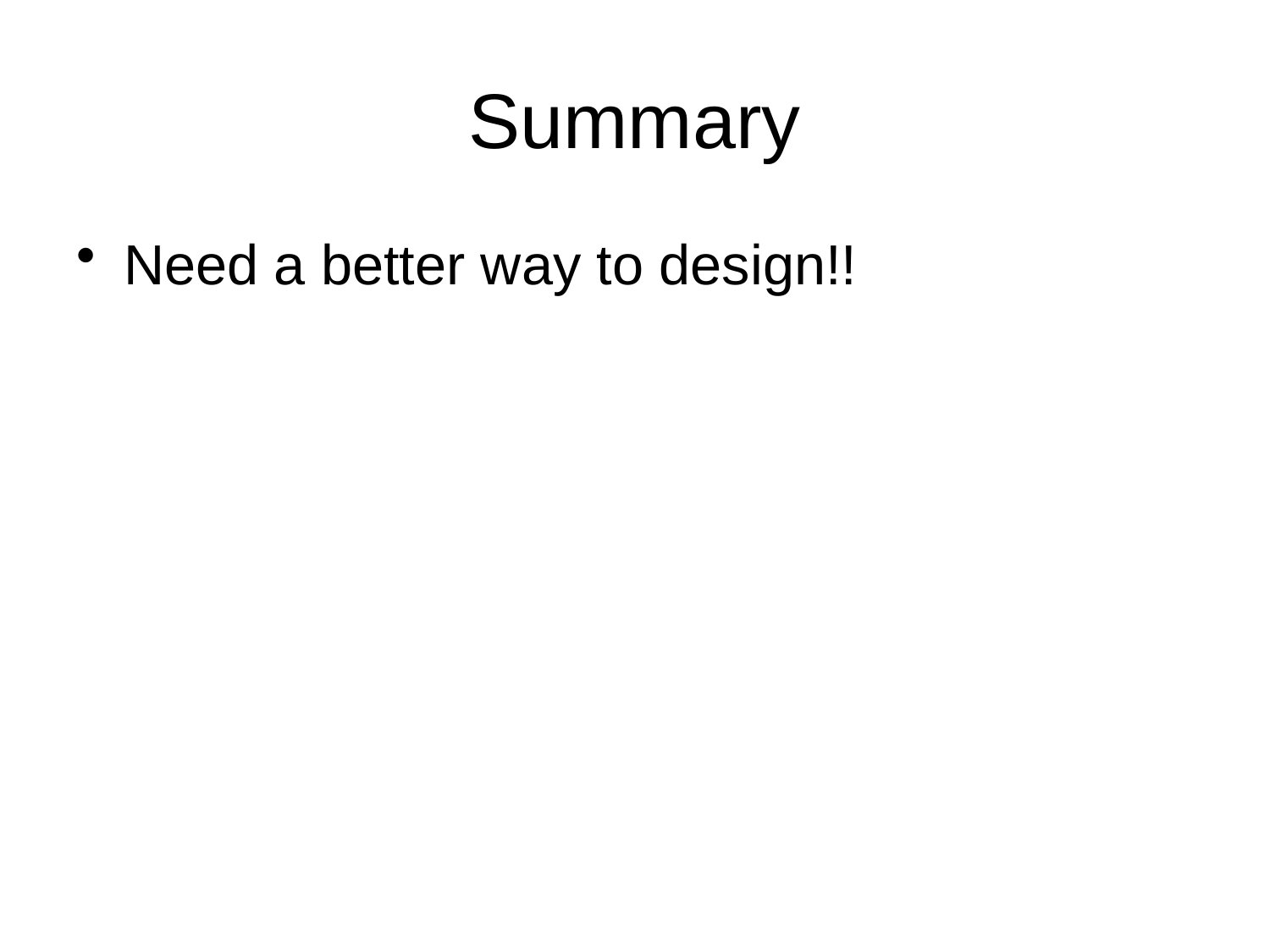

# Summary
Need a better way to design!!